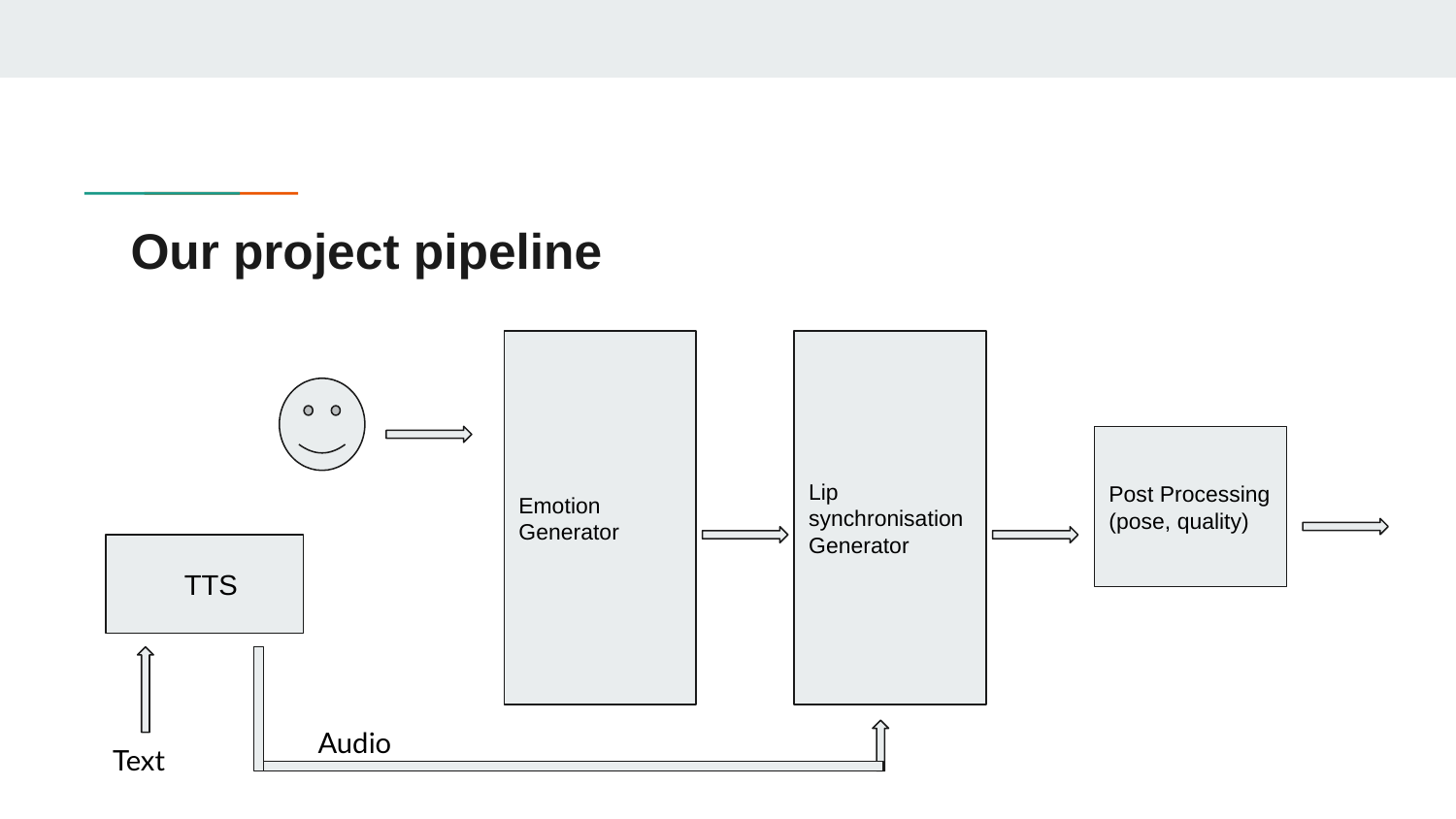

# Our project pipeline
Emotion Generator
Lip synchronisation Generator

Post Processing
(pose, quality)

        TTS

Audio
Text